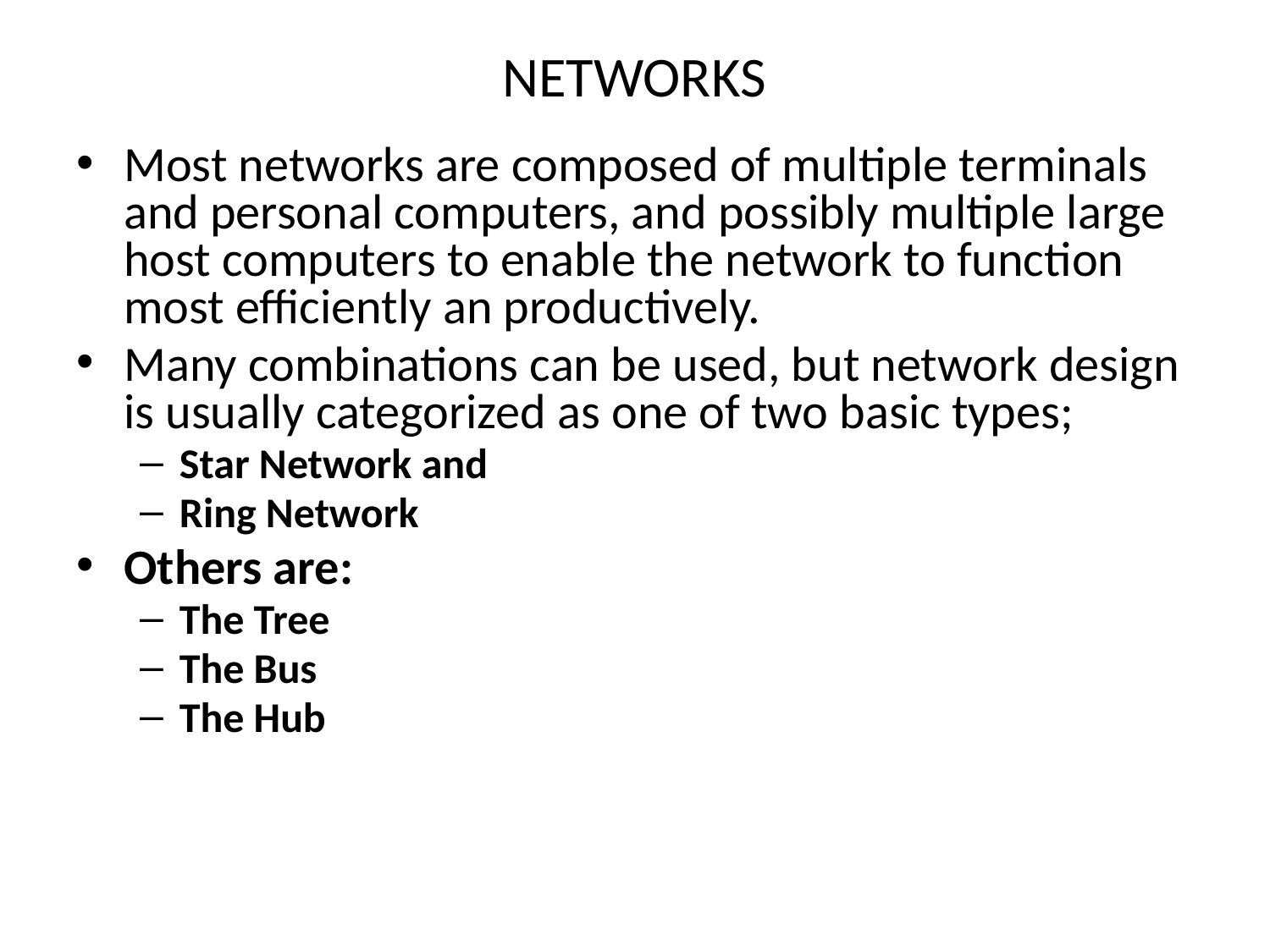

# NETWORKS
Most networks are composed of multiple terminals and personal computers, and possibly multiple large host computers to enable the network to function most efficiently an productively.
Many combinations can be used, but network design is usually categorized as one of two basic types;
Star Network and
Ring Network
Others are:
The Tree
The Bus
The Hub